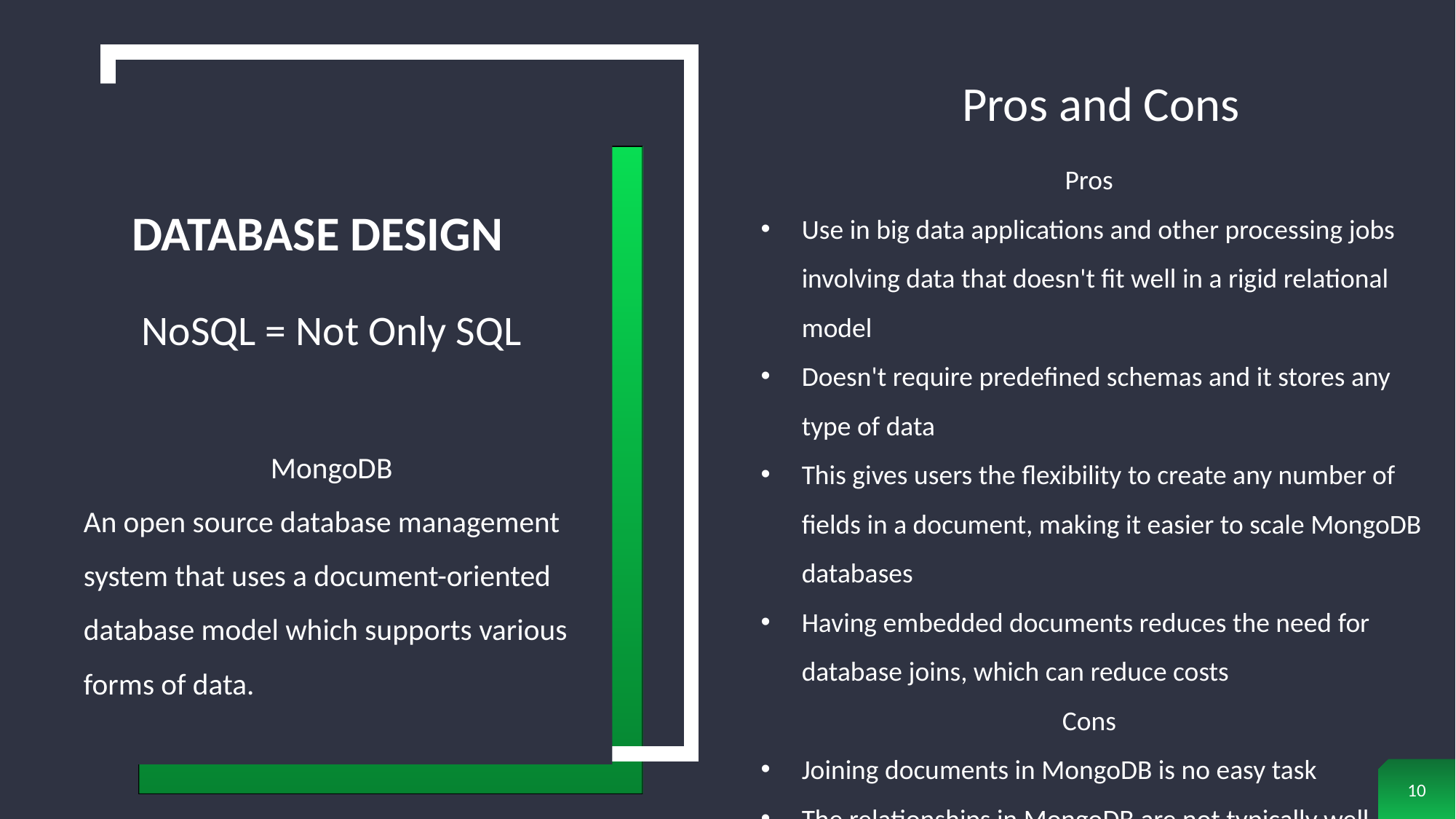

Pros and Cons
Pros
Use in big data applications and other processing jobs involving data that doesn't fit well in a rigid relational model
Doesn't require predefined schemas and it stores any type of data
This gives users the flexibility to create any number of fields in a document, making it easier to scale MongoDB databases
Having embedded documents reduces the need for database joins, which can reduce costs
Cons
Joining documents in MongoDB is no easy task
The relationships in MongoDB are not typically well-defined and the resulting duplicate data sets can be hard to handle
High performance is only possible with the right indexes. With shoddily implemented indexes and out of order composite indexes, MongoDB will operate at a shockingly slow speed
MongoDB doesn’t support transactions

# DATABASE DESIGN
NoSQL = Not Only SQL

MongoDB
An open source database management system that uses a document-oriented database model which supports various forms of data.

10